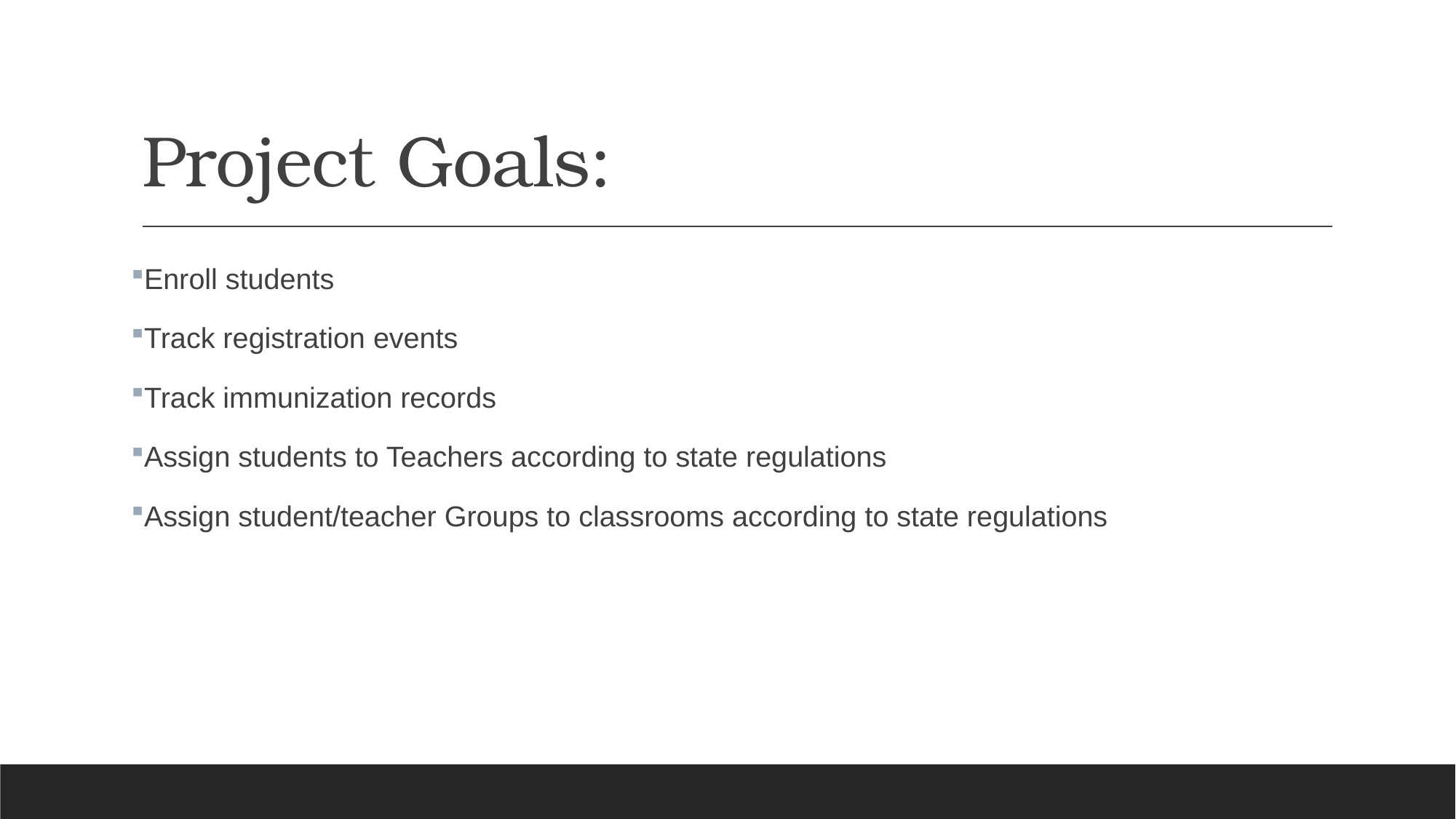

# Project Goals:
Enroll students
Track registration events
Track immunization records
Assign students to Teachers according to state regulations
Assign student/teacher Groups to classrooms according to state regulations